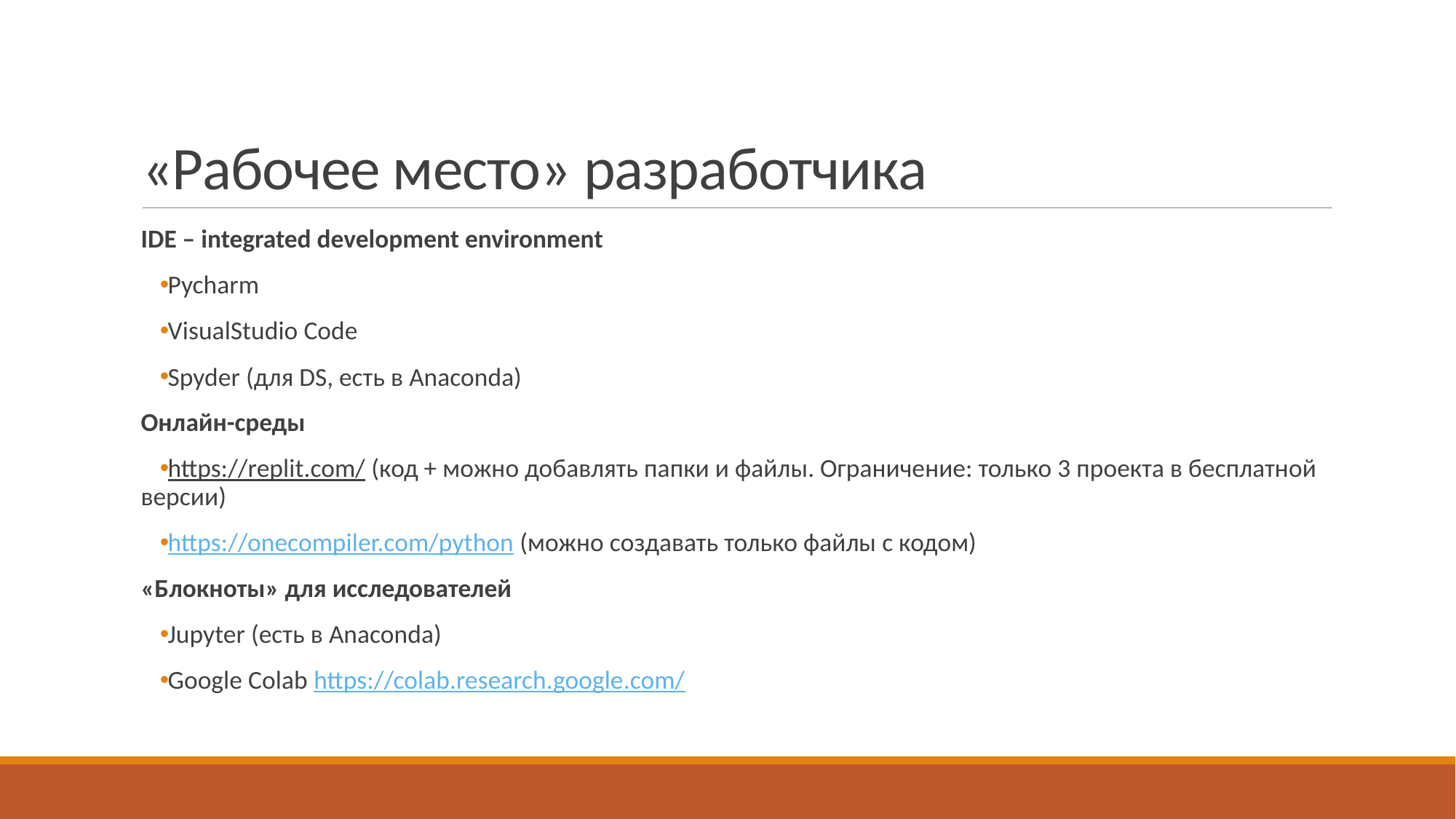

# «Рабочее место» разработчика
IDE – integrated development environment
Pycharm
VisualStudio Code
Spyder (для DS, есть в Anaconda)
Онлайн-среды
https://replit.com/ (код + можно добавлять папки и файлы. Ограничение: только 3 проекта в бесплатной версии)
https://onecompiler.com/python (можно создавать только файлы с кодом)
«Блокноты» для исследователей
Jupyter (есть в Anaconda)
Google Colab https://colab.research.google.com/